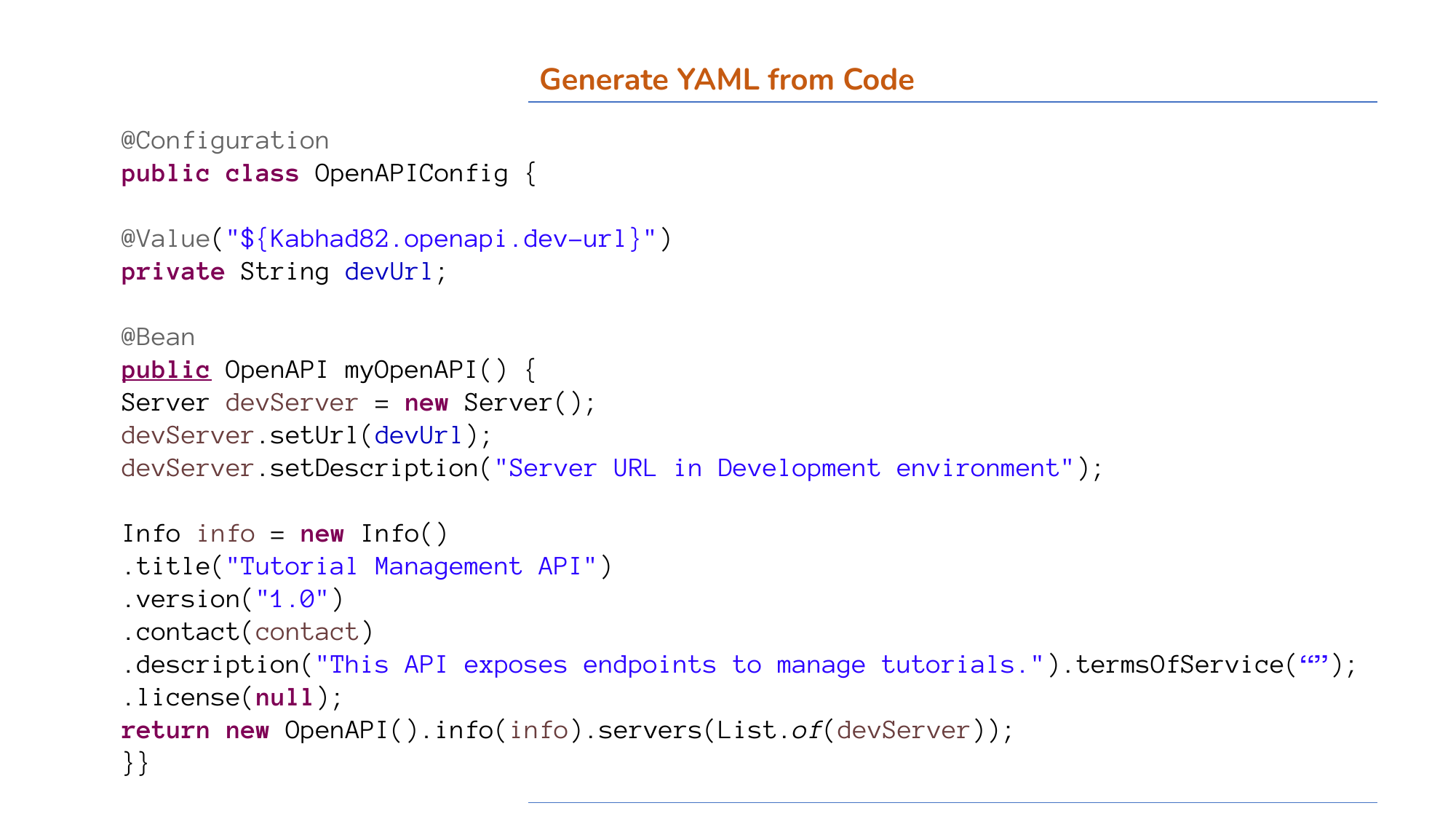

Generate YAML from Code
@Configuration
public class OpenAPIConfig {

@Value("${Kabhad82.openapi.dev-url}")
private String devUrl;
@Bean
public OpenAPI myOpenAPI() {
Server devServer = new Server();
devServer.setUrl(devUrl);
devServer.setDescription("Server URL in Development environment");
Info info = new Info()
.title("Tutorial Management API")
.version("1.0")
.contact(contact)
.description("This API exposes endpoints to manage tutorials.").termsOfService(“”);
.license(null);
return new OpenAPI().info(info).servers(List.of(devServer));
}}